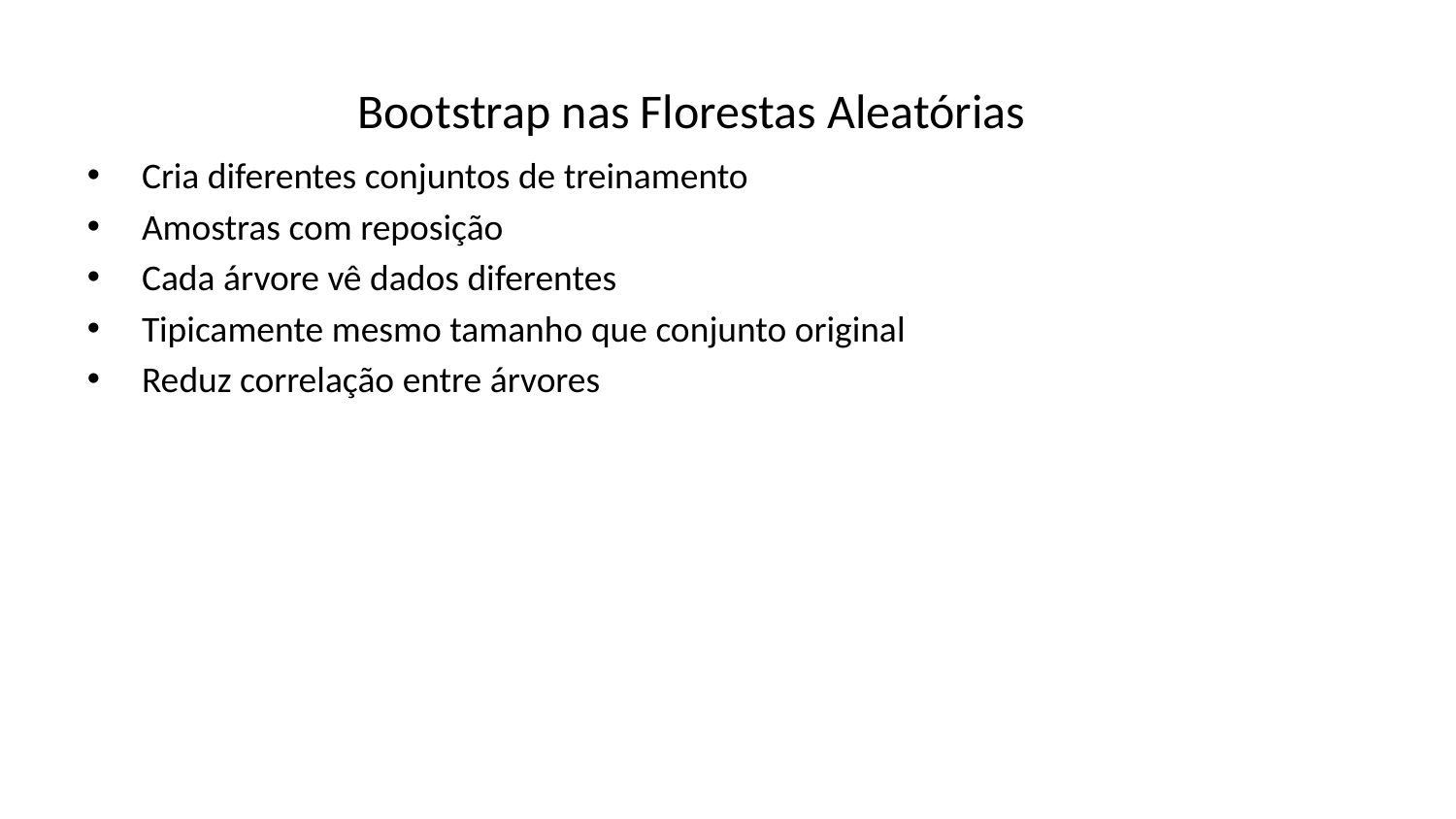

Bootstrap nas Florestas Aleatórias
Cria diferentes conjuntos de treinamento
Amostras com reposição
Cada árvore vê dados diferentes
Tipicamente mesmo tamanho que conjunto original
Reduz correlação entre árvores